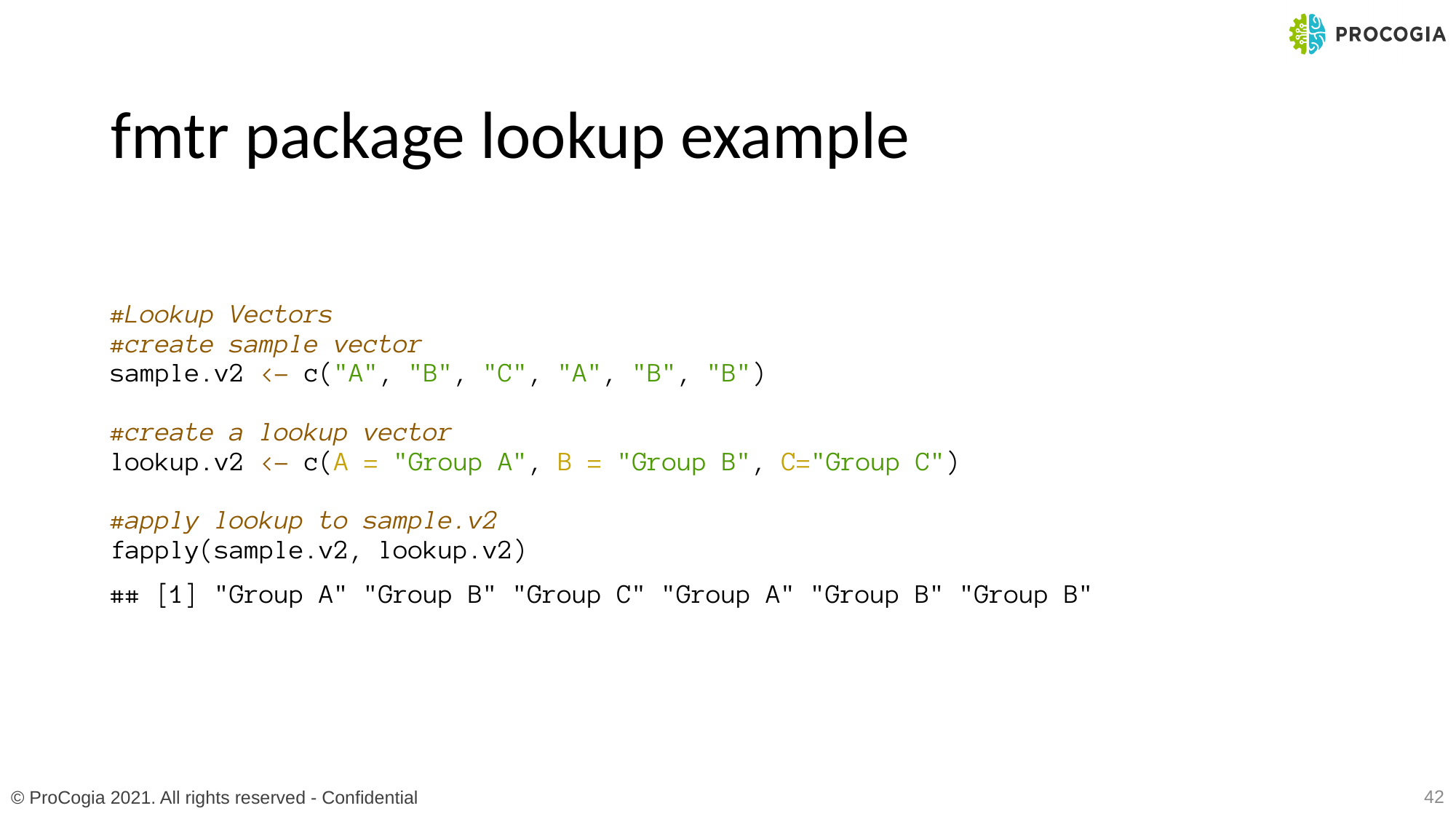

# fmtr package lookup example
#Lookup Vectors
#create sample vector
sample.v2 <- c("A", "B", "C", "A", "B", "B")
#create a lookup vector
lookup.v2 <- c(A = "Group A", B = "Group B", C="Group C")
#apply lookup to sample.v2
fapply(sample.v2, lookup.v2)
## [1] "Group A" "Group B" "Group C" "Group A" "Group B" "Group B"
42